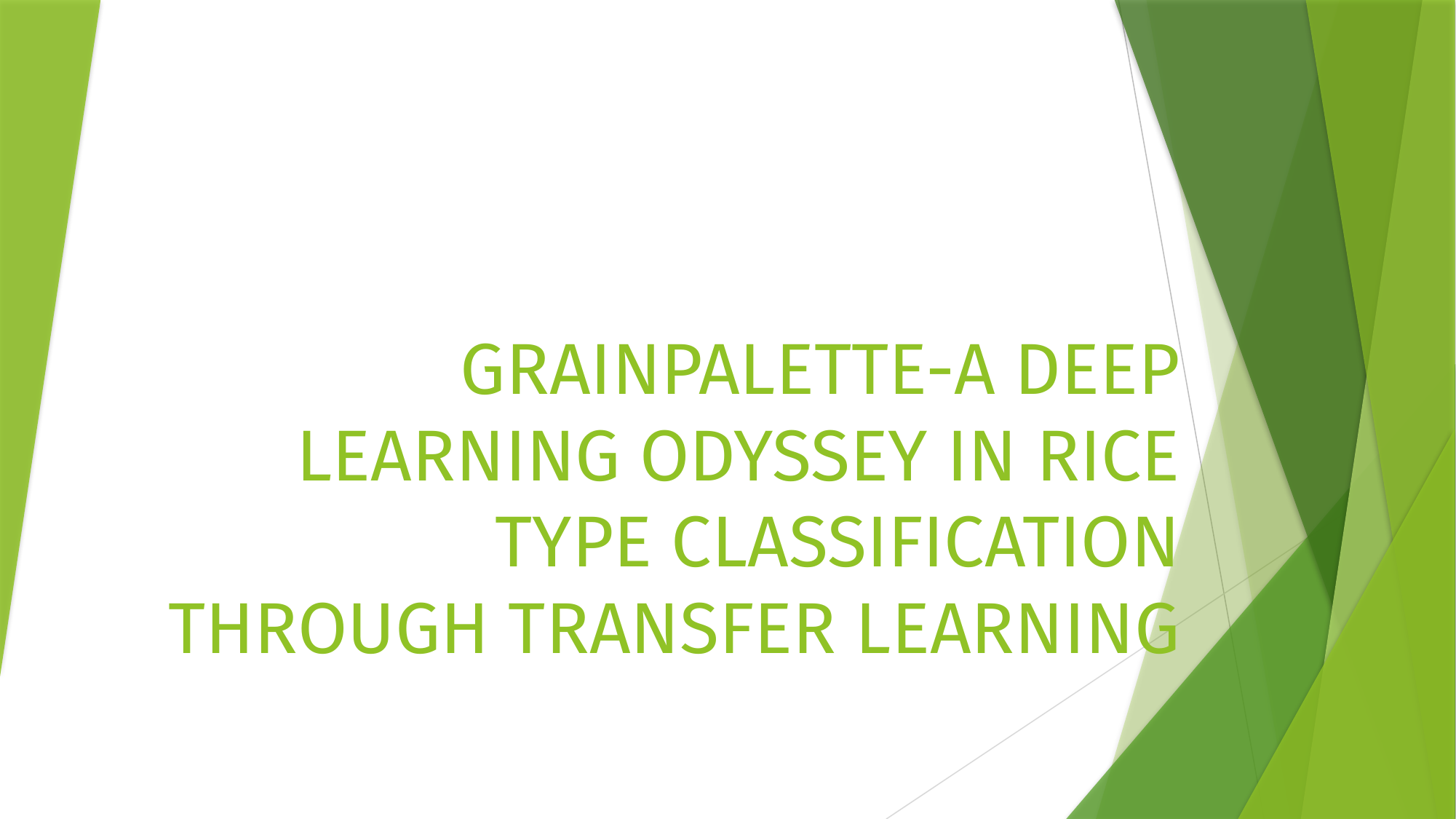

# GRAINPALETTE-A DEEP LEARNING ODYSSEY IN RICE TYPE CLASSIFICATION THROUGH TRANSFER LEARNING